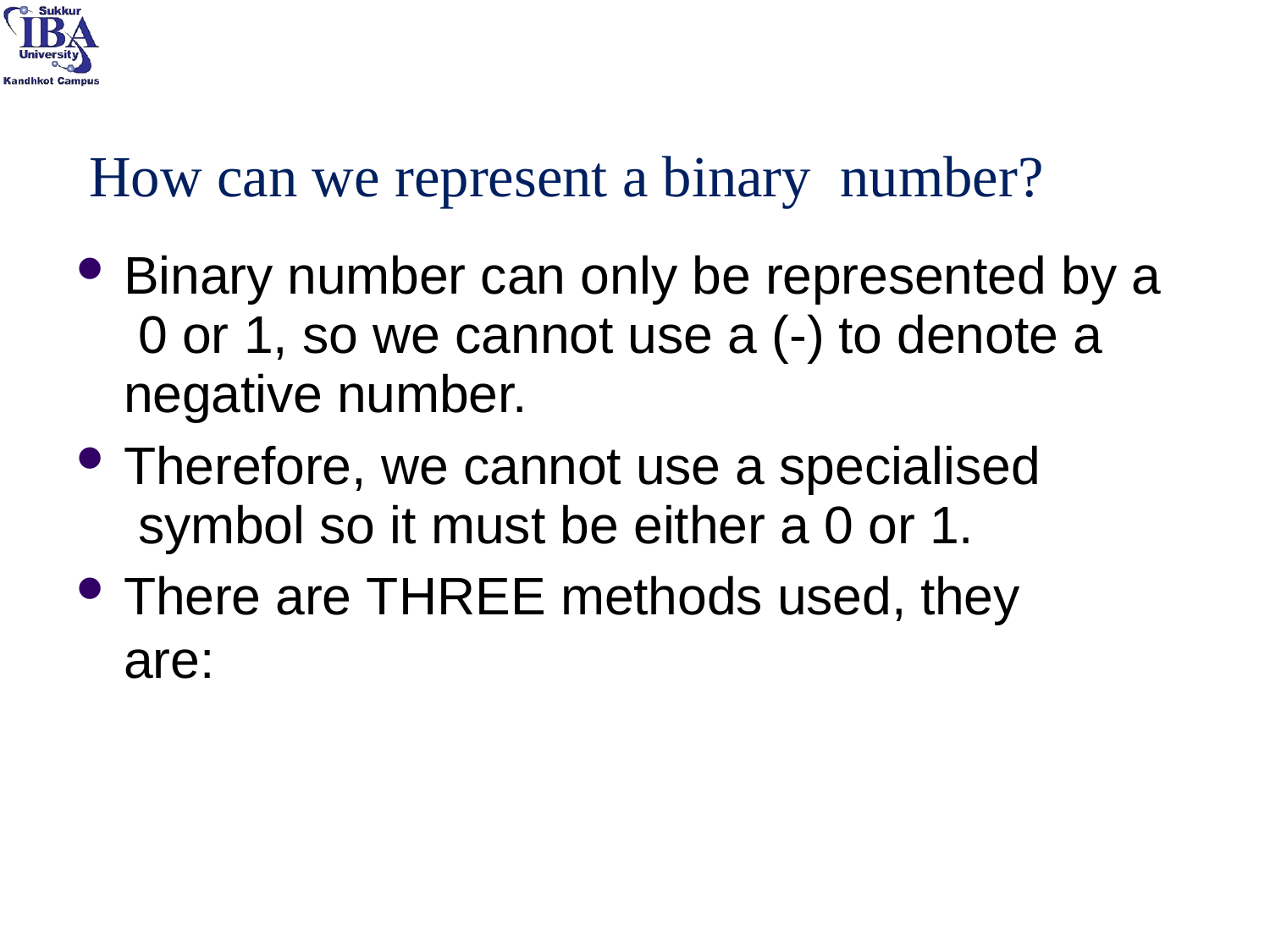

# How can we represent a binary  number?
Binary number can only be represented by a  0 or 1, so we cannot use a (-) to denote a  negative number.
Therefore, we cannot use a specialised  symbol so it must be either a 0 or 1.
There are THREE methods used, they are: